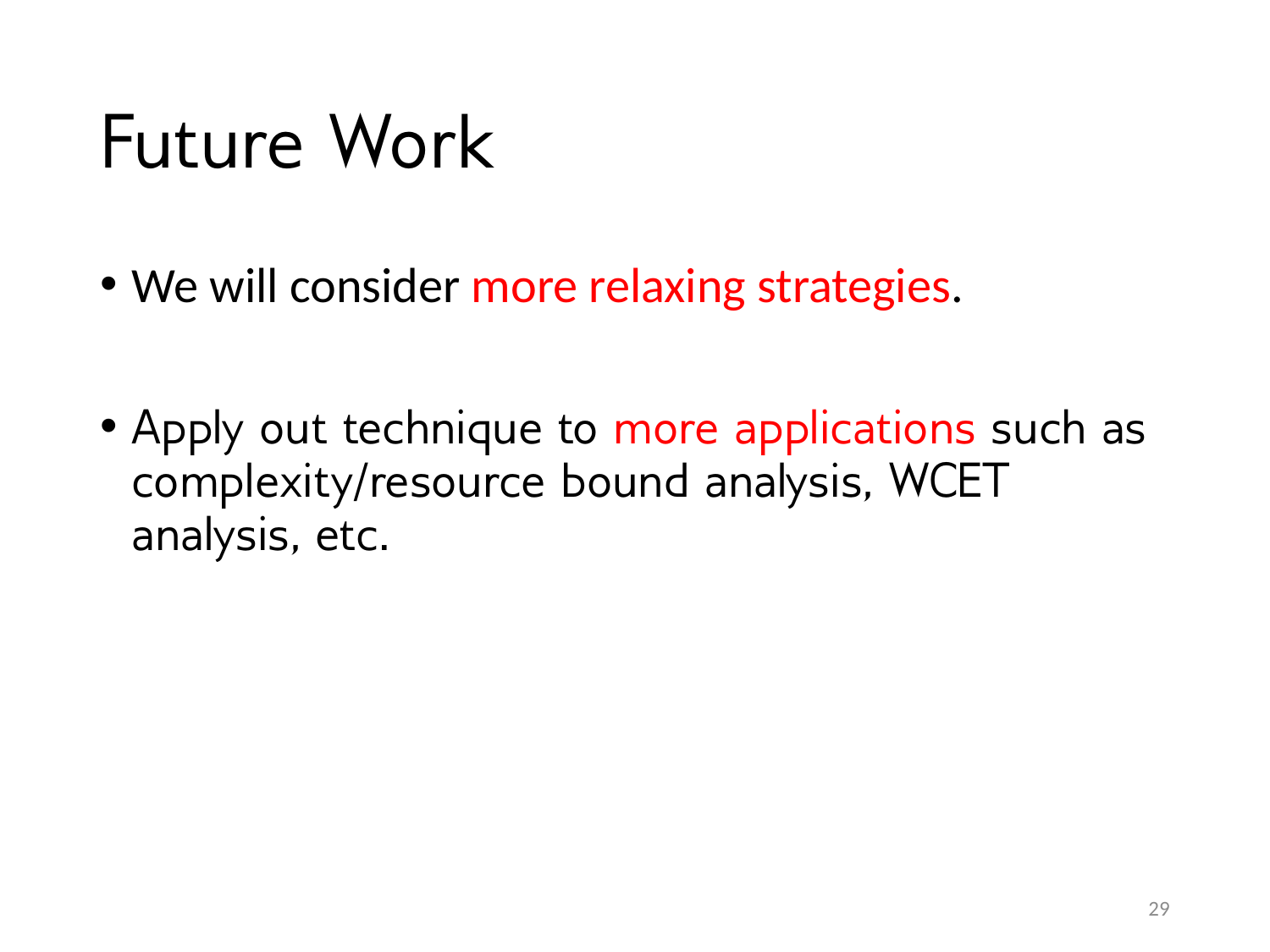

# Future Work
We will consider more relaxing strategies.

Apply out technique to more applications such as complexity/resource bound analysis, WCET analysis, etc.
29